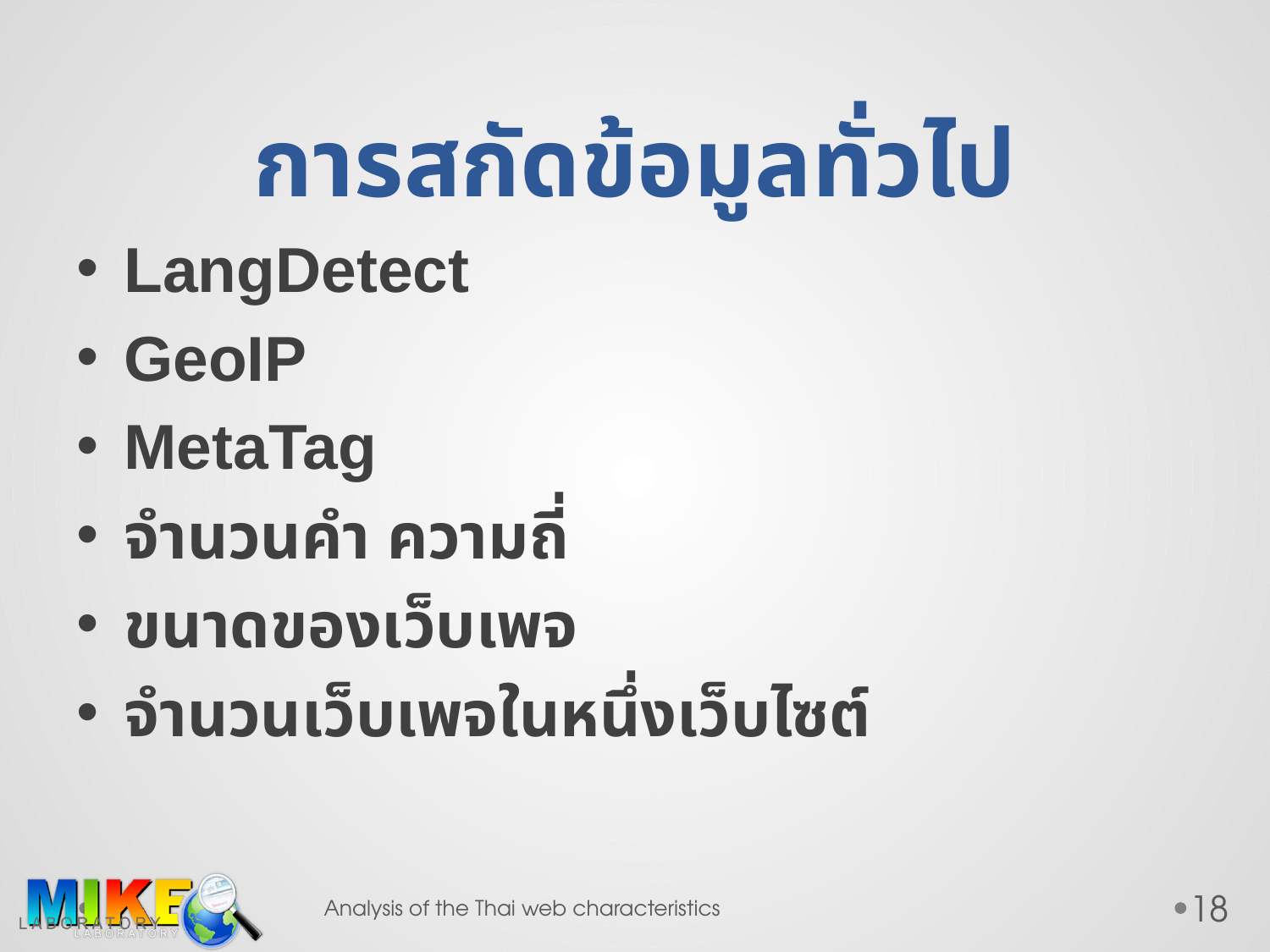

# การสกัดข้อมูลทั่วไป
LangDetect
GeoIP
MetaTag
จำนวนคำ ความถี่
ขนาดของเว็บเพจ
จำนวนเว็บเพจในหนึ่งเว็บไซต์
Analysis of the Thai web characteristics
18